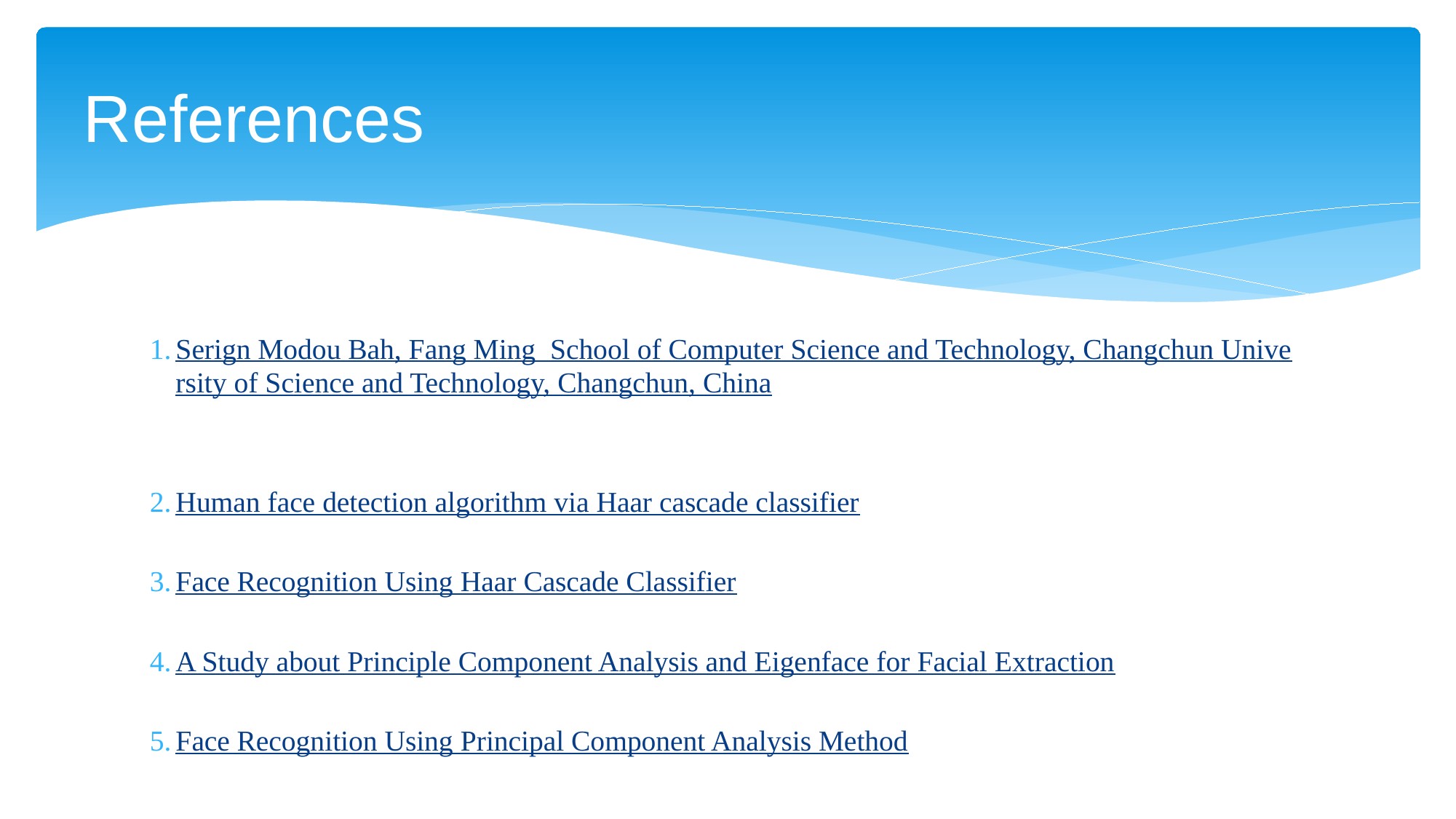

# References
Serign Modou Bah, Fang Ming  School of Computer Science and Technology, Changchun University of Science and Technology, Changchun, China

Human face detection algorithm via Haar cascade classifier

Face Recognition Using Haar Cascade Classifier

A Study about Principle Component Analysis and Eigenface for Facial Extraction

Face Recognition Using Principal Component Analysis Method